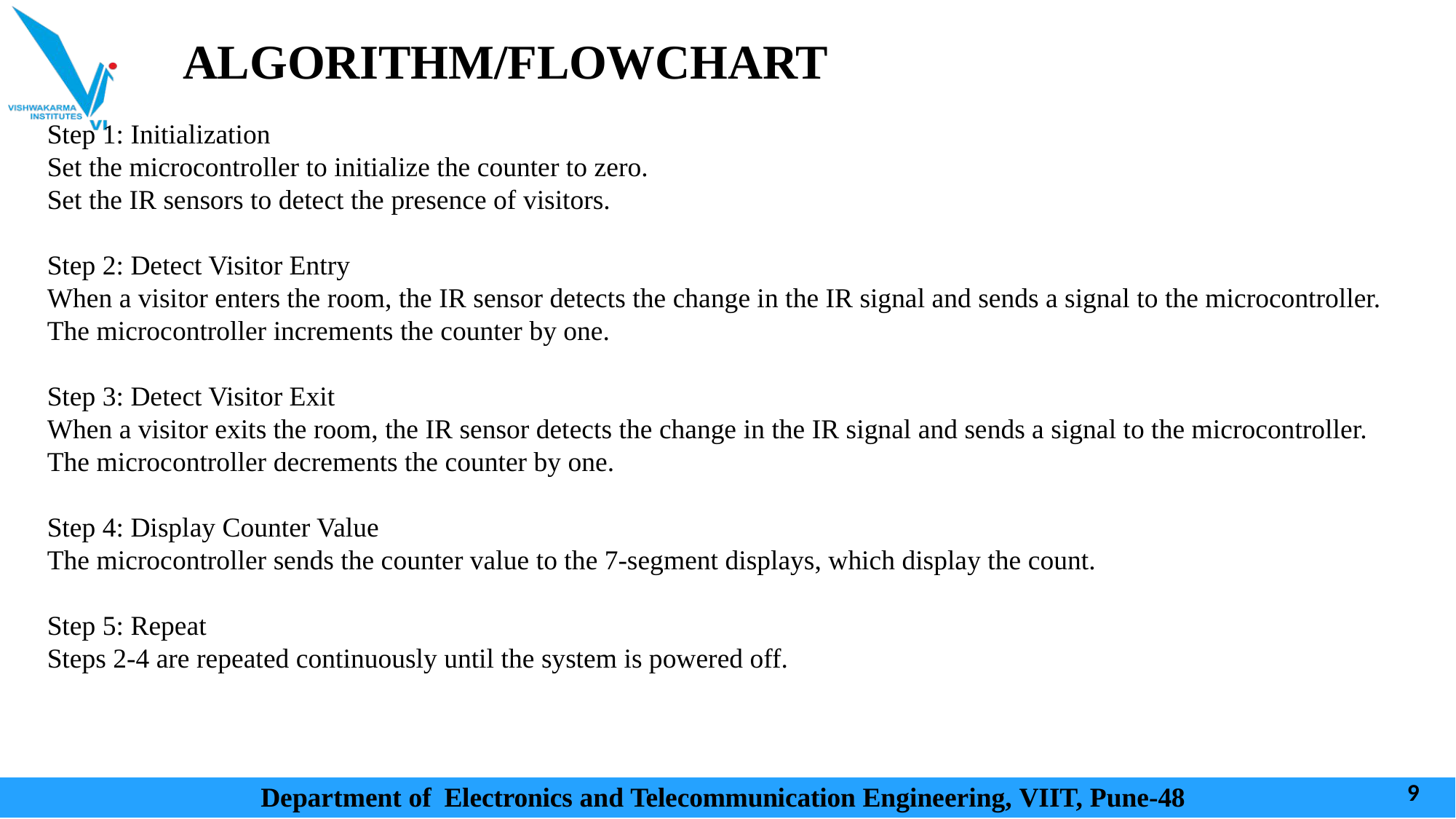

# ALGORITHM/FLOWCHART
Step 1: Initialization
Set the microcontroller to initialize the counter to zero.
Set the IR sensors to detect the presence of visitors.

Step 2: Detect Visitor Entry
When a visitor enters the room, the IR sensor detects the change in the IR signal and sends a signal to the microcontroller.
The microcontroller increments the counter by one.

Step 3: Detect Visitor Exit
When a visitor exits the room, the IR sensor detects the change in the IR signal and sends a signal to the microcontroller.
The microcontroller decrements the counter by one.

Step 4: Display Counter Value
The microcontroller sends the counter value to the 7-segment displays, which display the count.

Step 5: Repeat
Steps 2-4 are repeated continuously until the system is powered off.
Department of Electronics and Telecommunication Engineering, VIIT, Pune-48
9